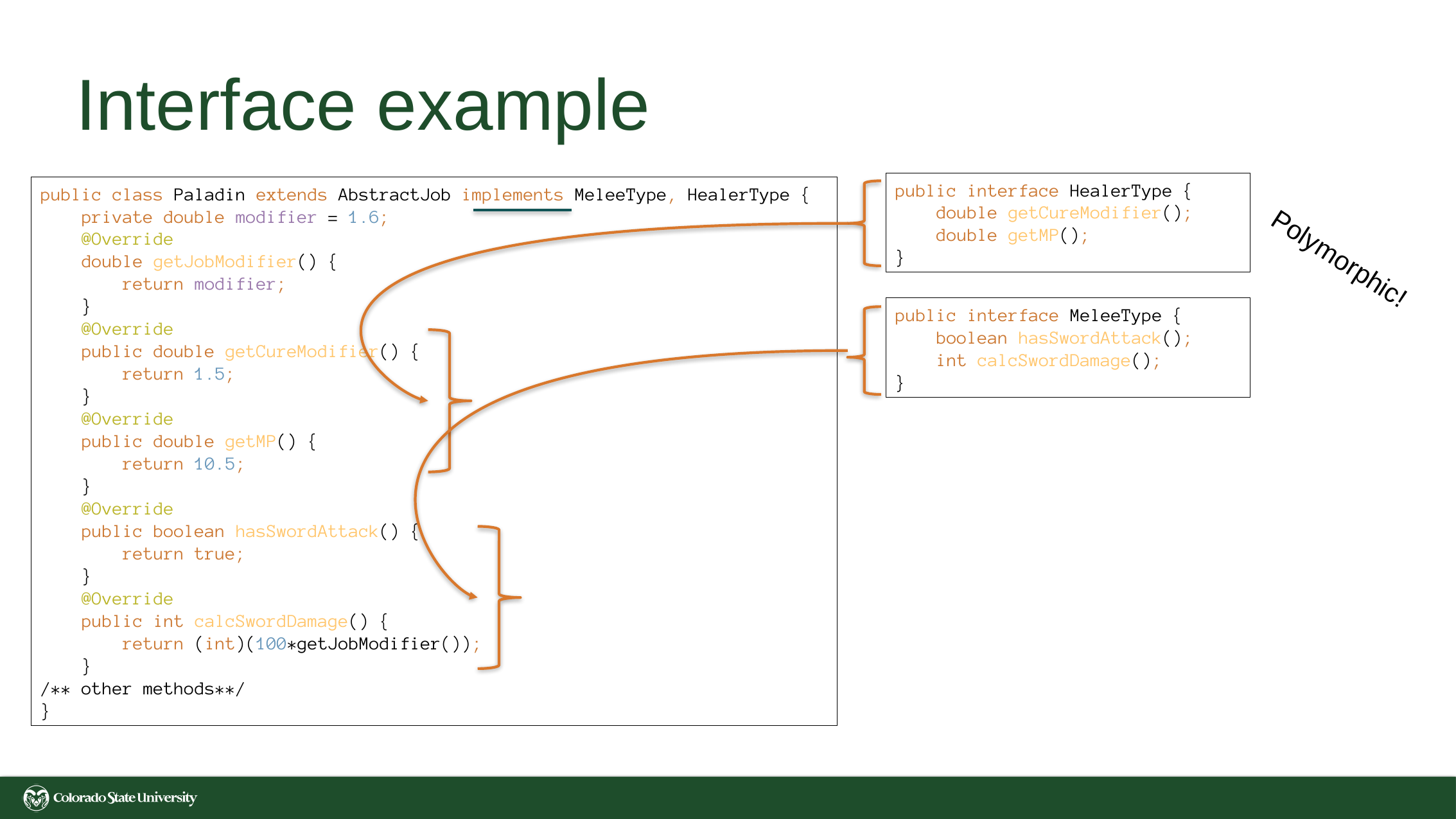

# Interface example
public interface HealerType {
    double getCureModifier();
    double getMP();
}
public class Paladin extends AbstractJob implements MeleeType, HealerType {
    private double modifier = 1.6;
    @Override
    double getJobModifier() {
        return modifier;
    }
    @Override
    public double getCureModifier() {
        return 1.5;
    }
    @Override
    public double getMP() {
        return 10.5;
    }
    @Override
    public boolean hasSwordAttack() {
        return true;
    }
    @Override
    public int calcSwordDamage() {
        return (int)(100*getJobModifier());
    }
/** other methods**/
}

Polymorphic!
public interface MeleeType {
    boolean hasSwordAttack();
    int calcSwordDamage();
}